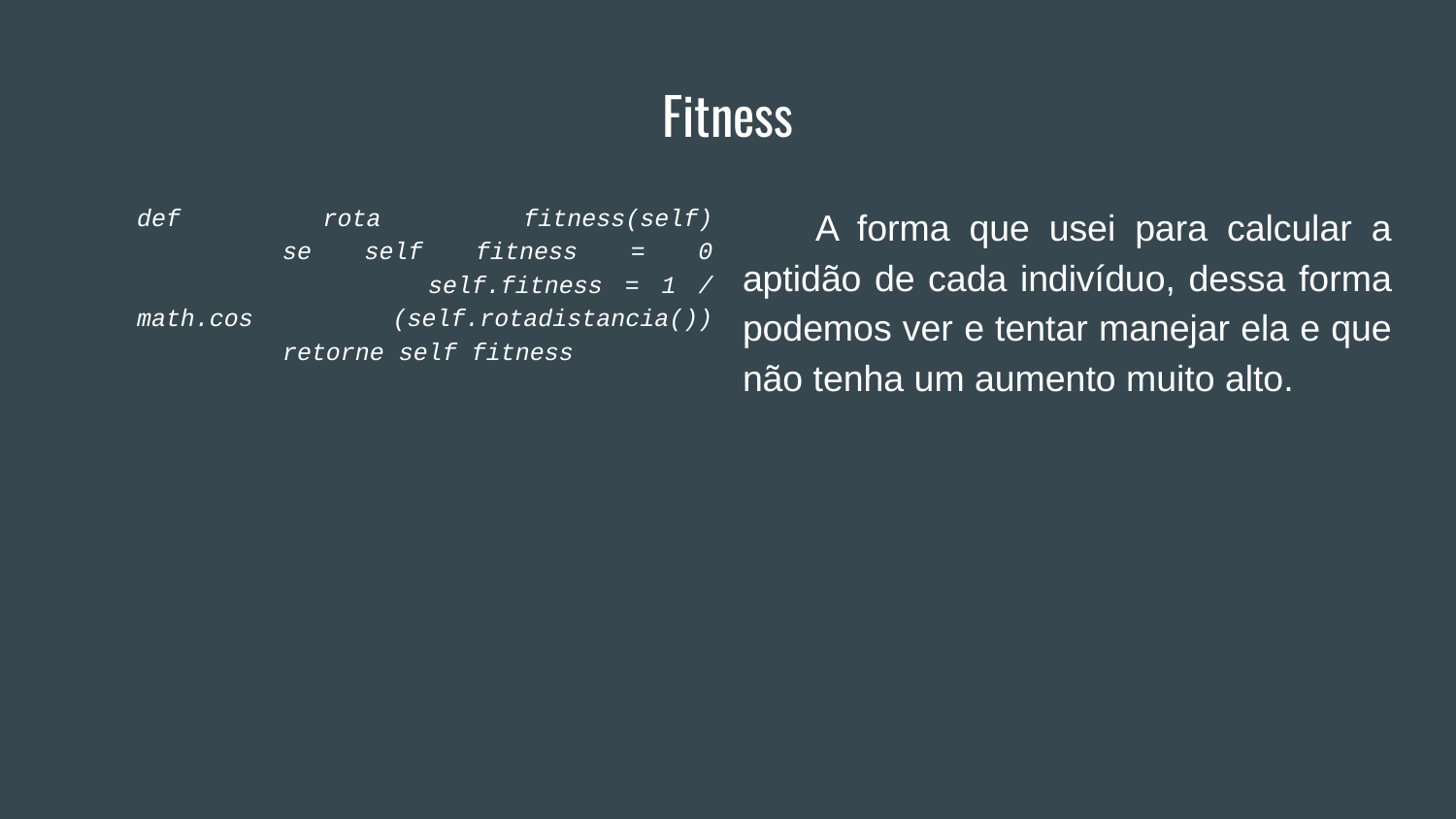

# Fitness
def rota fitness(self)
	se self fitness = 0
		self.fitness = 1 / math.cos (self.rotadistancia())
	retorne self fitness
A forma que usei para calcular a aptidão de cada indivíduo, dessa forma podemos ver e tentar manejar ela e que não tenha um aumento muito alto.